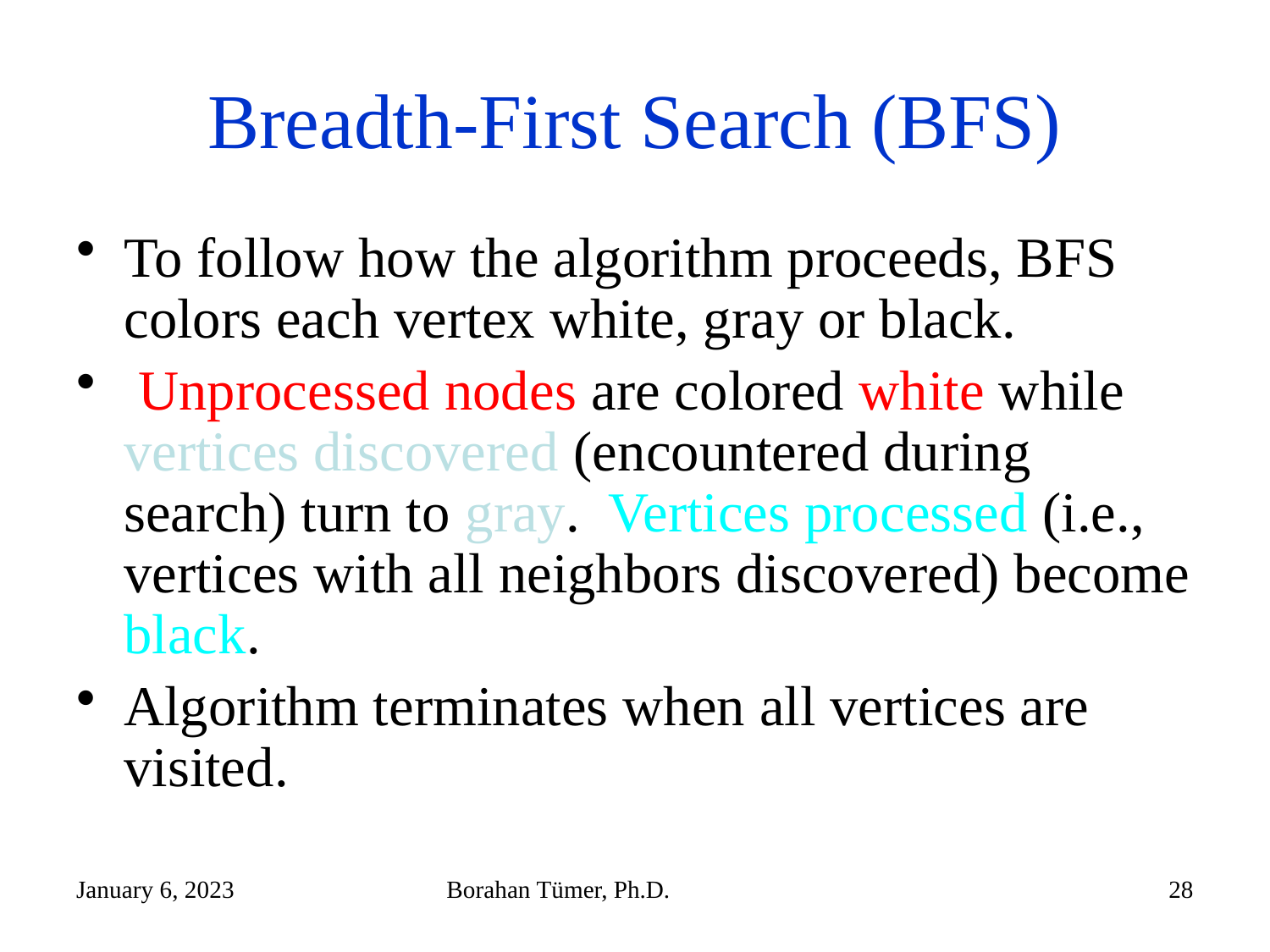

# Breadth-First Search (BFS)
To follow how the algorithm proceeds, BFS colors each vertex white, gray or black.
 Unprocessed nodes are colored white while vertices discovered (encountered during search) turn to gray.  Vertices processed (i.e., vertices with all neighbors discovered) become black.
Algorithm terminates when all vertices are visited.
January 6, 2023
Borahan Tümer, Ph.D.
28